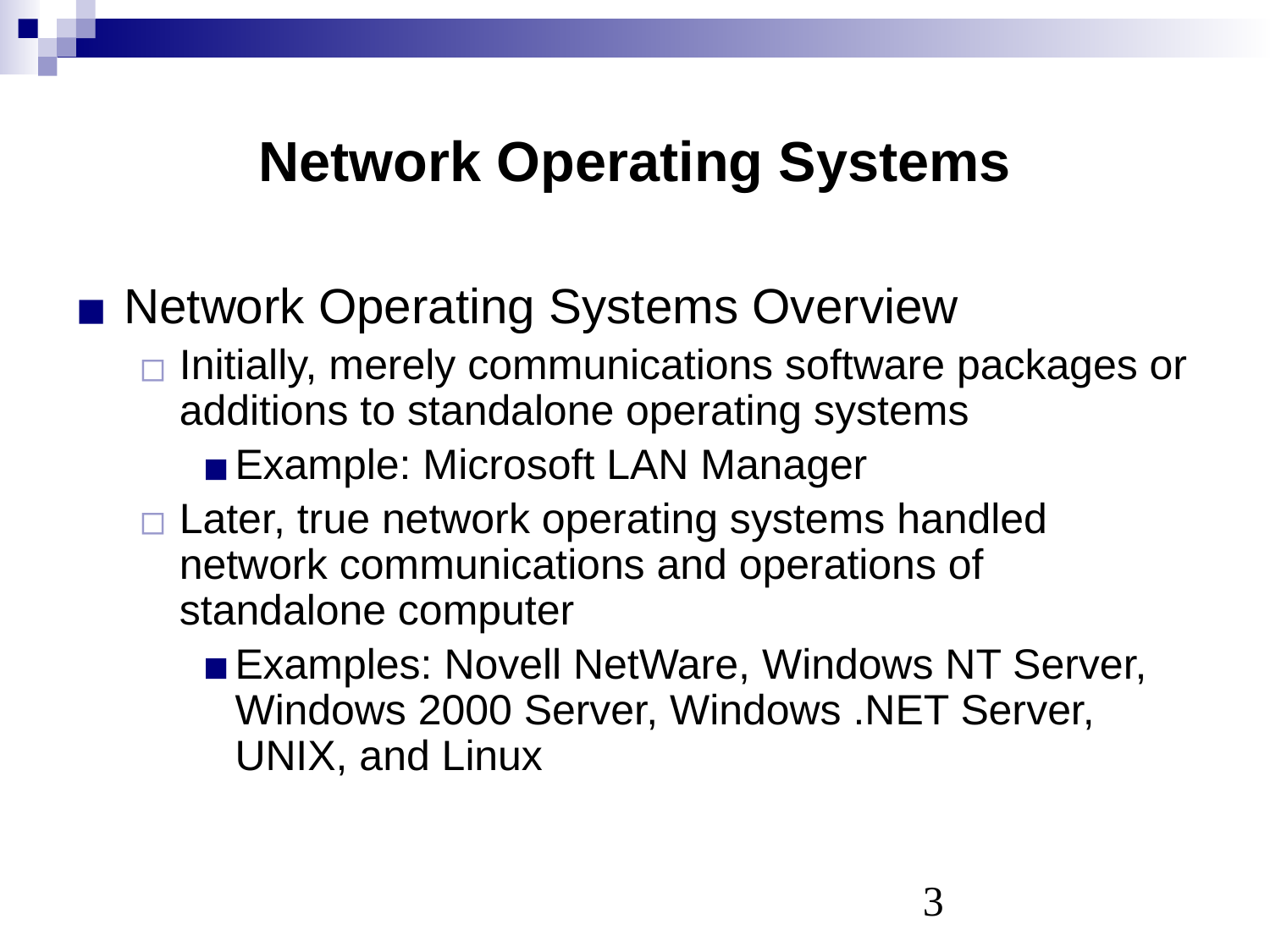

# Network Operating Systems
Network Operating Systems Overview
Initially, merely communications software packages or additions to standalone operating systems
Example: Microsoft LAN Manager
Later, true network operating systems handled network communications and operations of standalone computer
Examples: Novell NetWare, Windows NT Server, Windows 2000 Server, Windows .NET Server, UNIX, and Linux
3